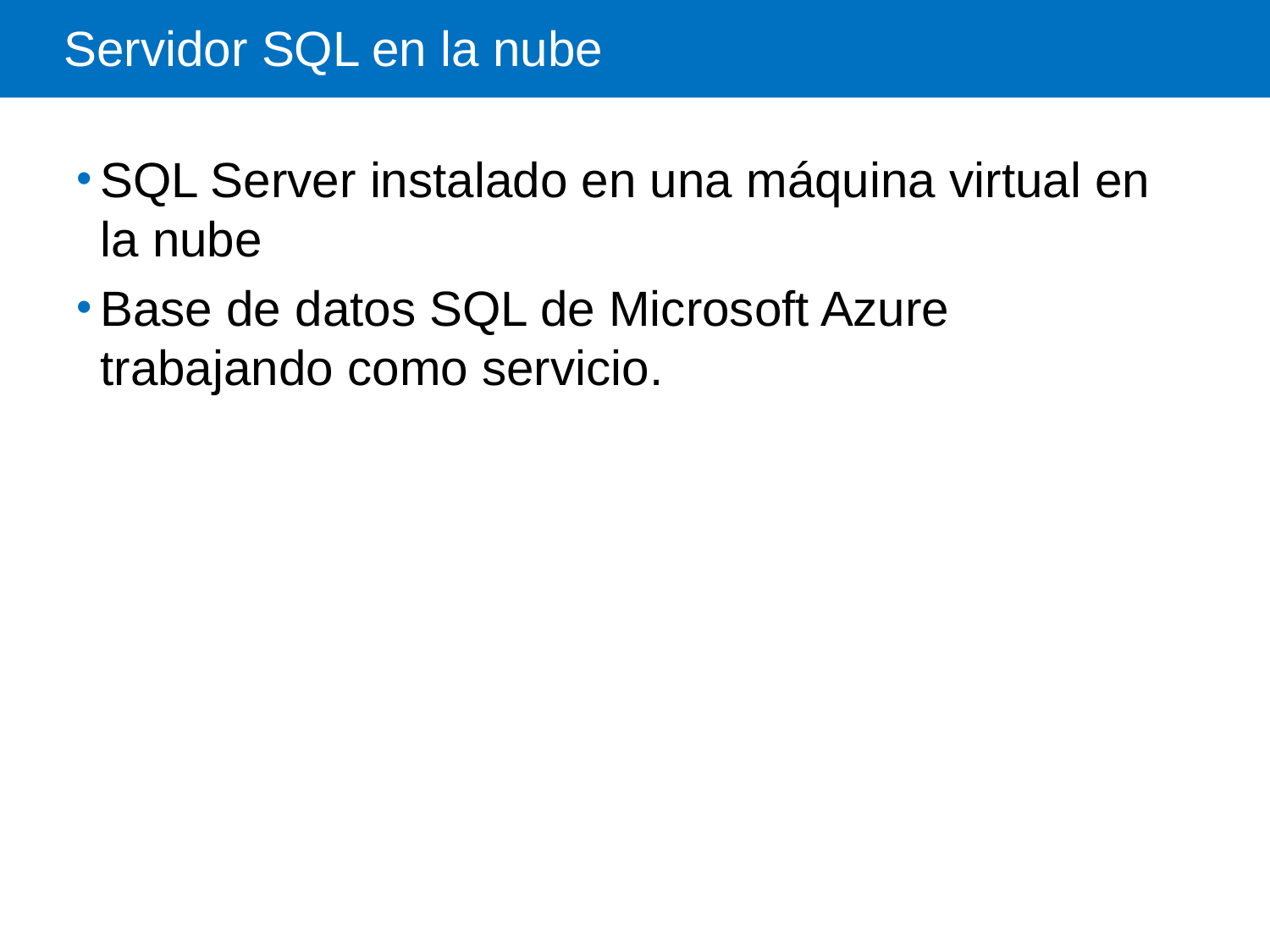

# Servidor SQL en la nube
SQL Server instalado en una máquina virtual en la nube
Base de datos SQL de Microsoft Azure trabajando como servicio.